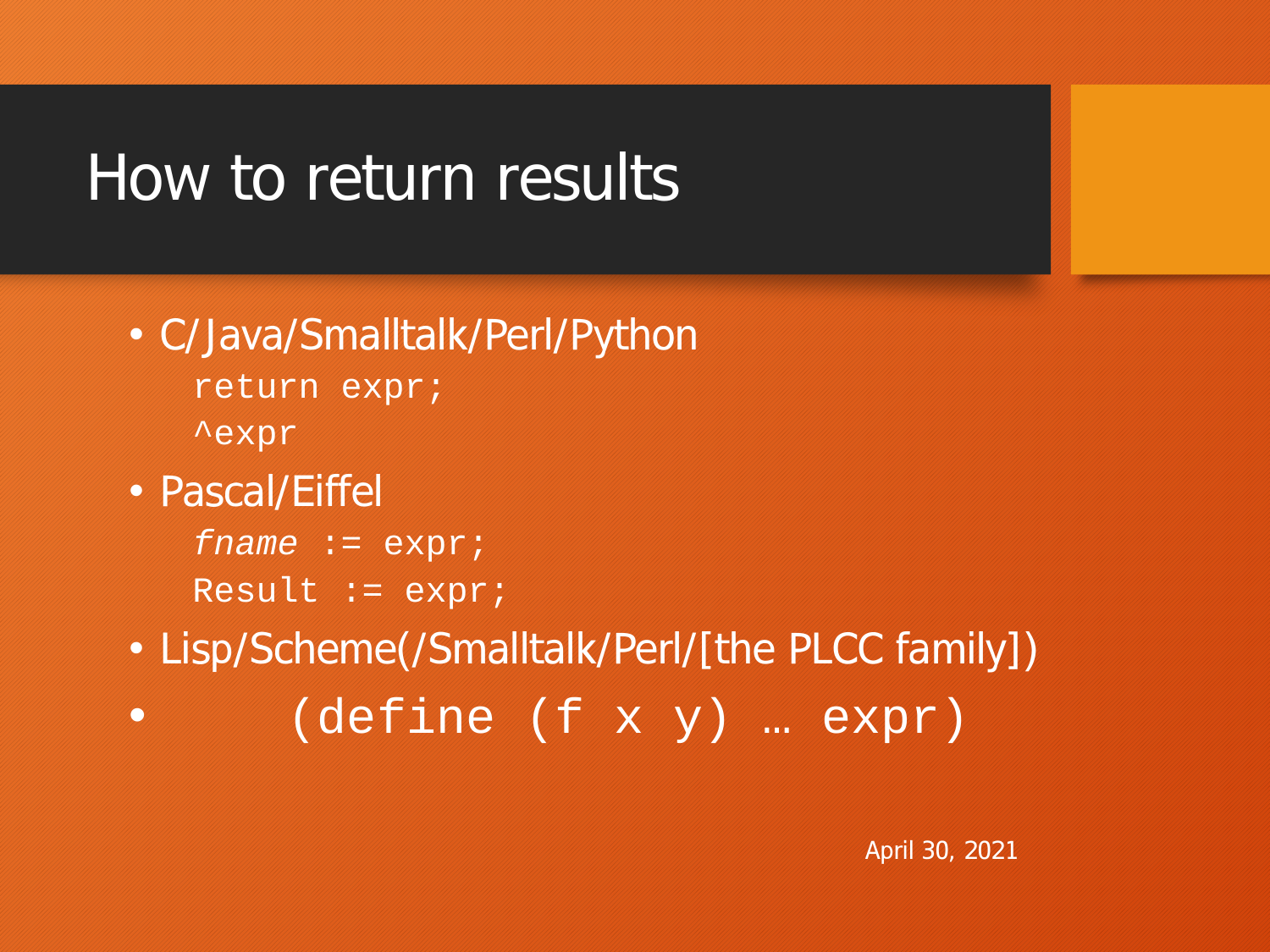

# How to return results
C/Java/Smalltalk/Perl/Python
return expr;
^expr
Pascal/Eiffel
fname := expr;
Result := expr;
Lisp/Scheme(/Smalltalk/Perl/[the PLCC family])
	(define (f x y) … expr)
April 30, 2021